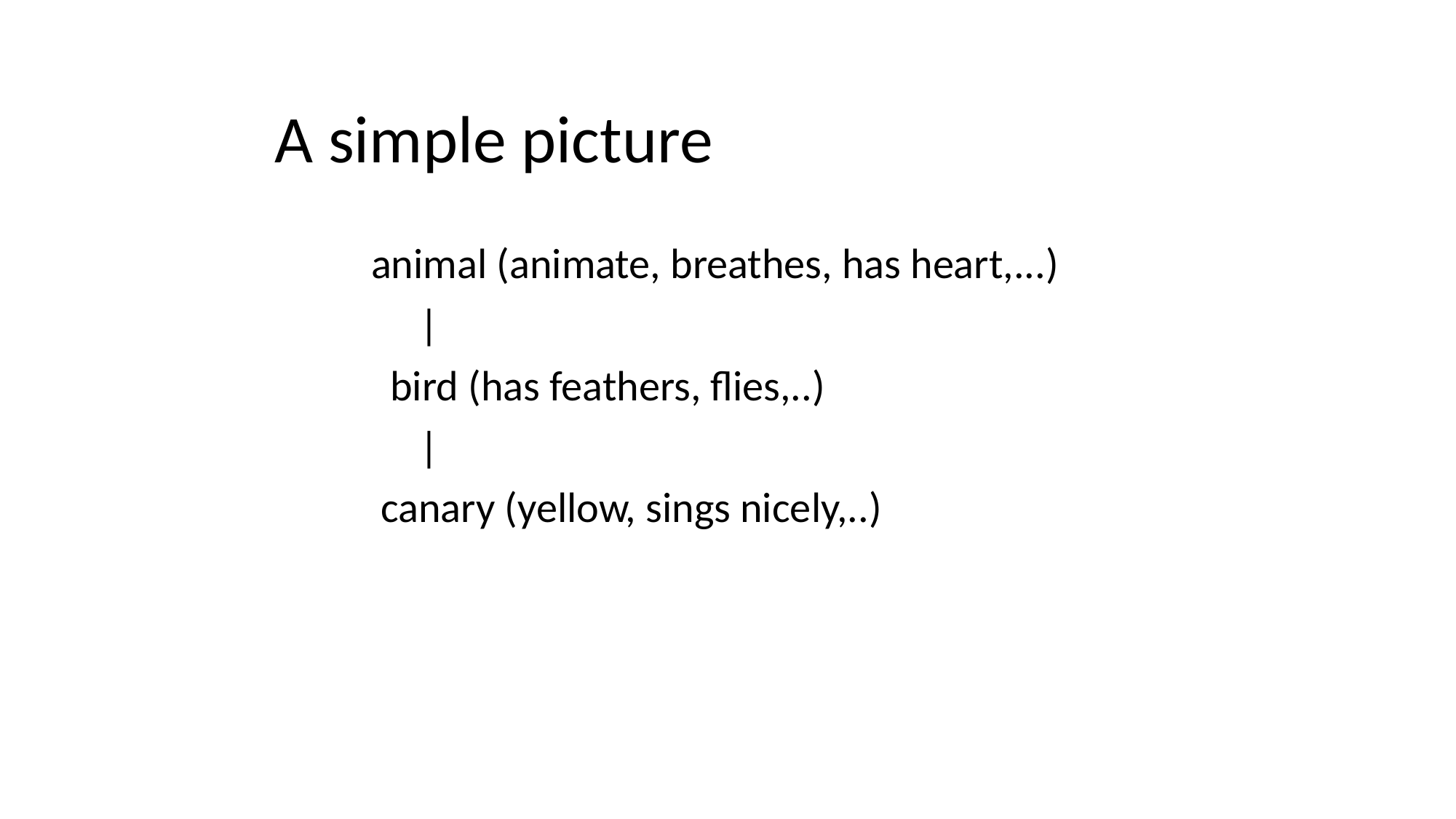

# A simple picture
          animal (animate, breathes, has heart,...)‏
               |
            bird (has feathers, flies,..)‏
               |
           canary (yellow, sings nicely,..)‏